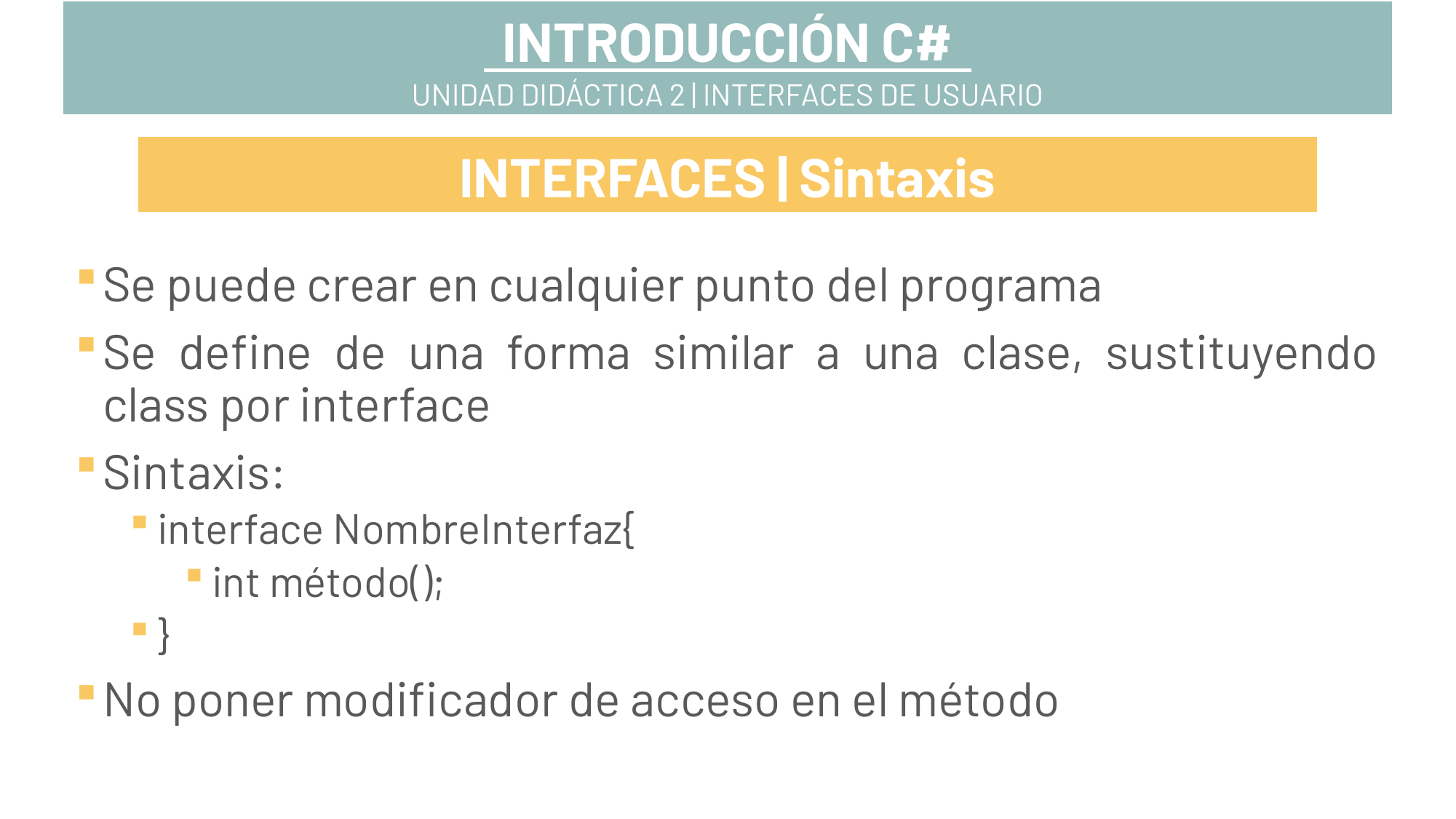

INTRODUCCIÓN C#
UNIDAD DIDÁCTICA 2 | INTERFACES DE USUARIO
INTERFACES | Sintaxis

Se puede crear en cualquier punto del programa
Se define de una forma similar a una clase, sustituyendo class por interface
Sintaxis:
interface NombreInterfaz{
int método();
}
No poner modificador de acceso en el método